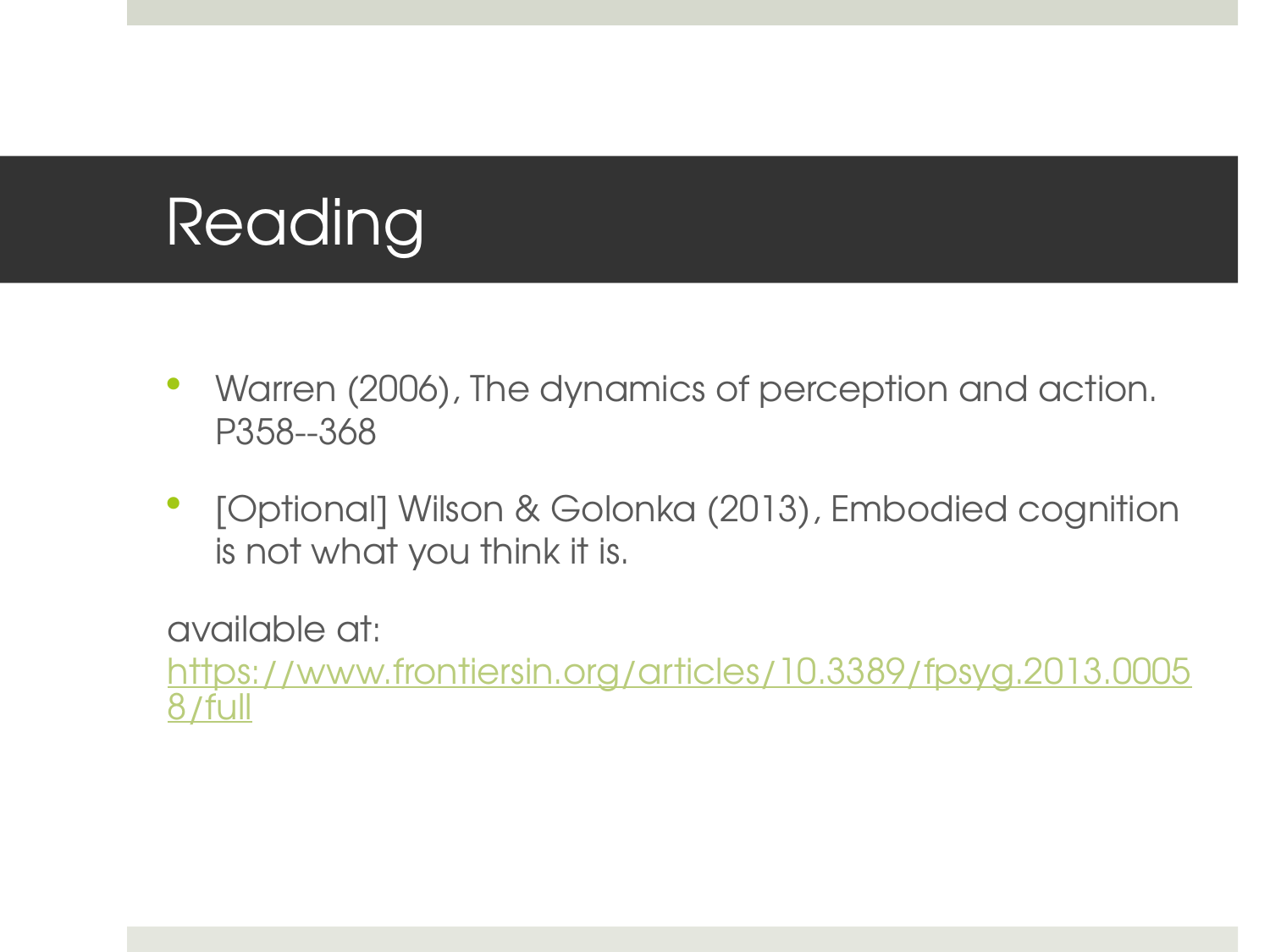

# Reading
Warren (2006), The dynamics of perception and action. P358--368
[Optional] Wilson & Golonka (2013), Embodied cognition is not what you think it is.
available at: https://www.frontiersin.org/articles/10.3389/fpsyg.2013.00058/full